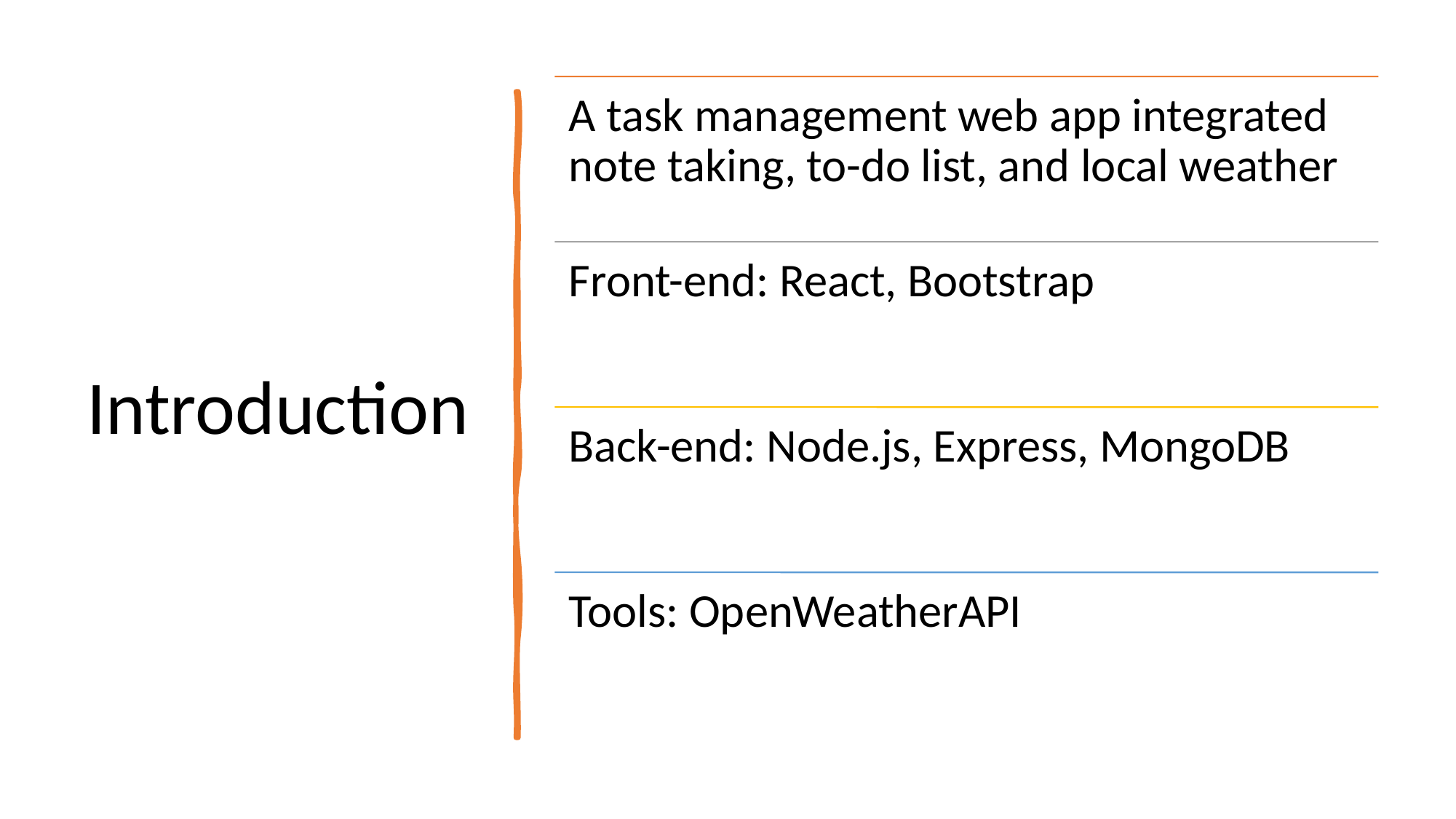

A task management web app integrated note taking, to-do list, and local weather
Front-end: React, Bootstrap
Back-end: Node.js, Express, MongoDB
Tools: OpenWeatherAPI
# Introduction